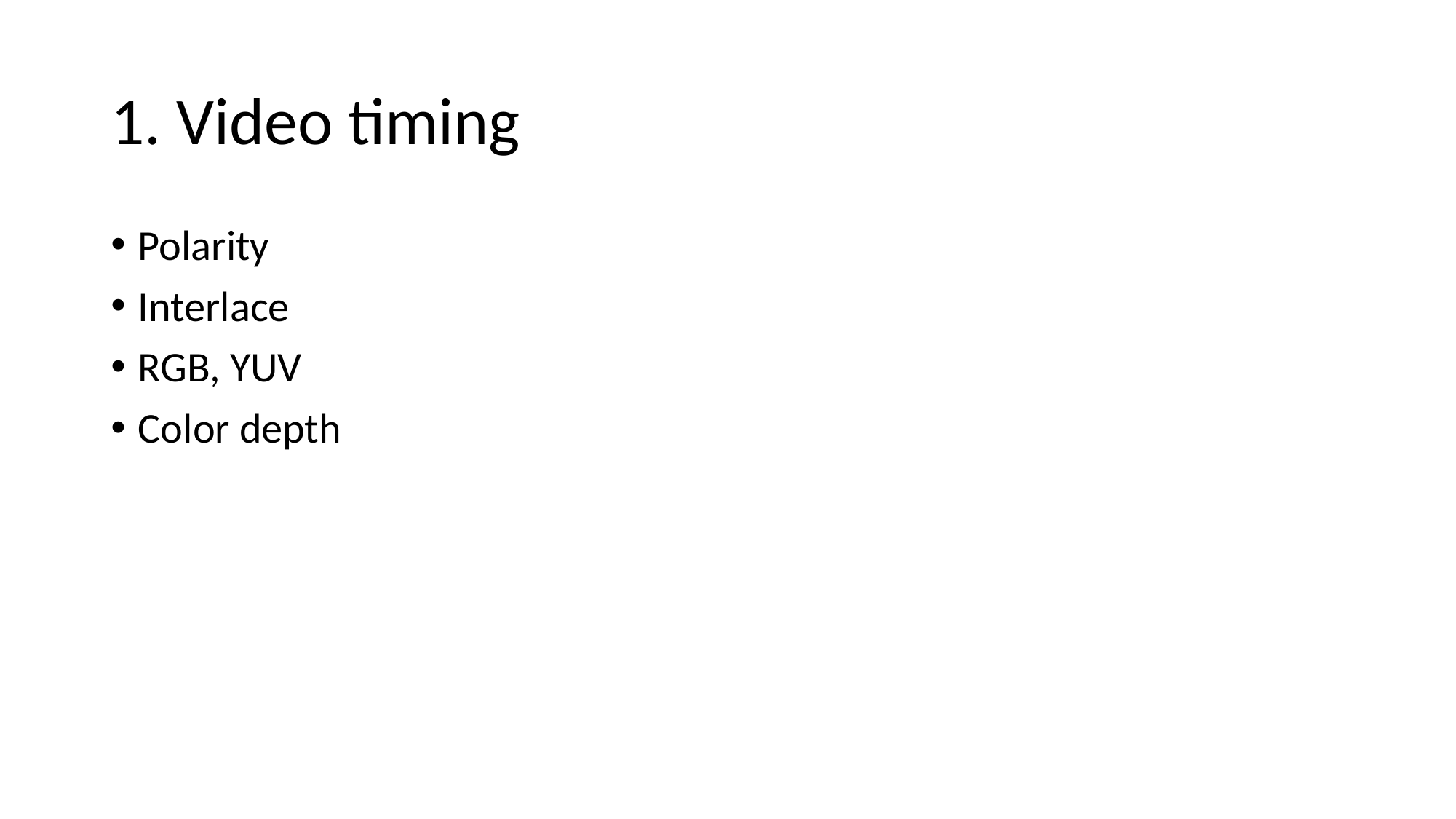

# 1. Video timing
Polarity
Interlace
RGB, YUV
Color depth